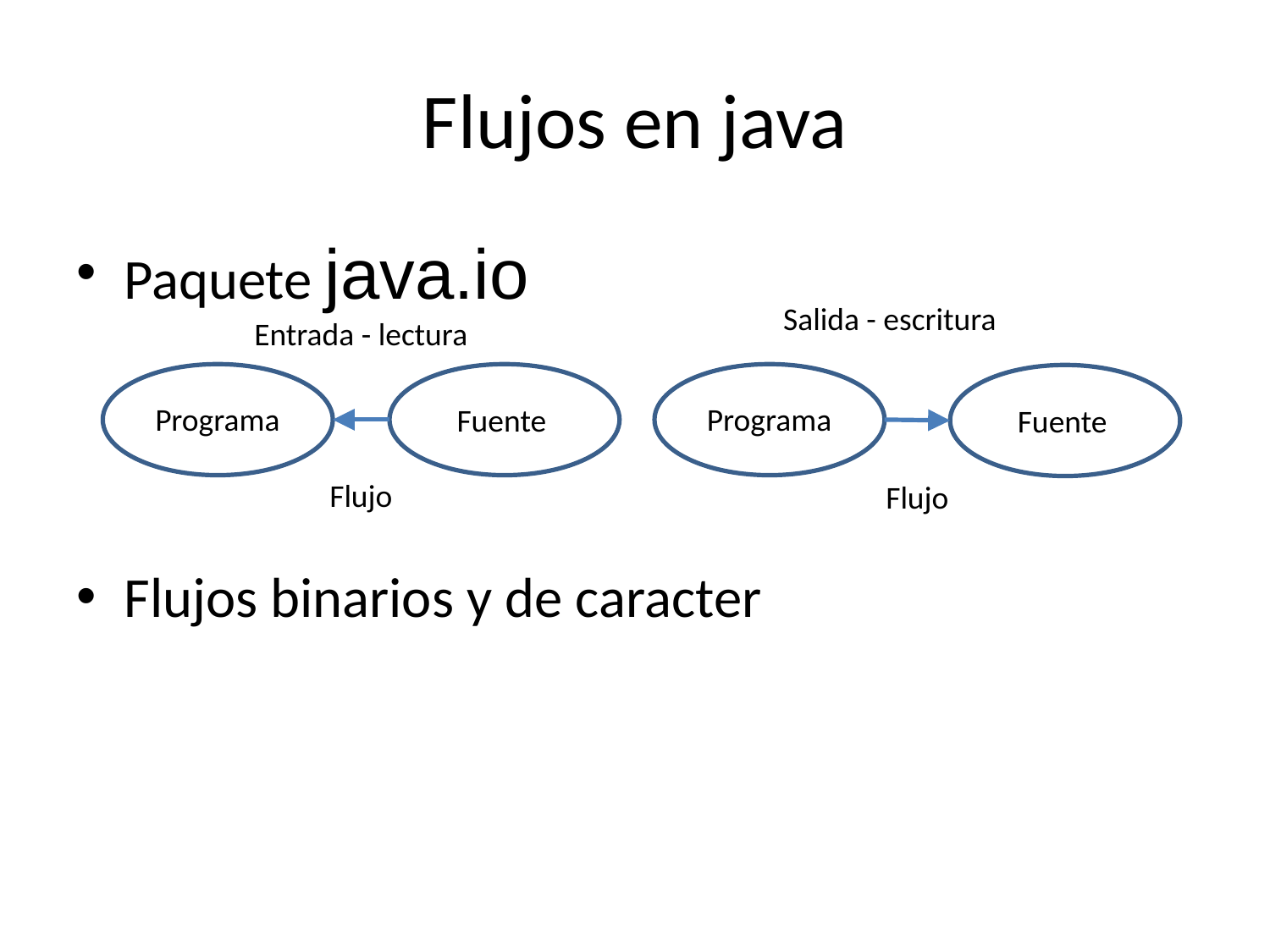

# Flujos en java
Paquete java.io

Flujos binarios y de caracter
Salida - escritura
Entrada - lectura

Programa
Programa
Fuente
Fuente
Flujo
Flujo